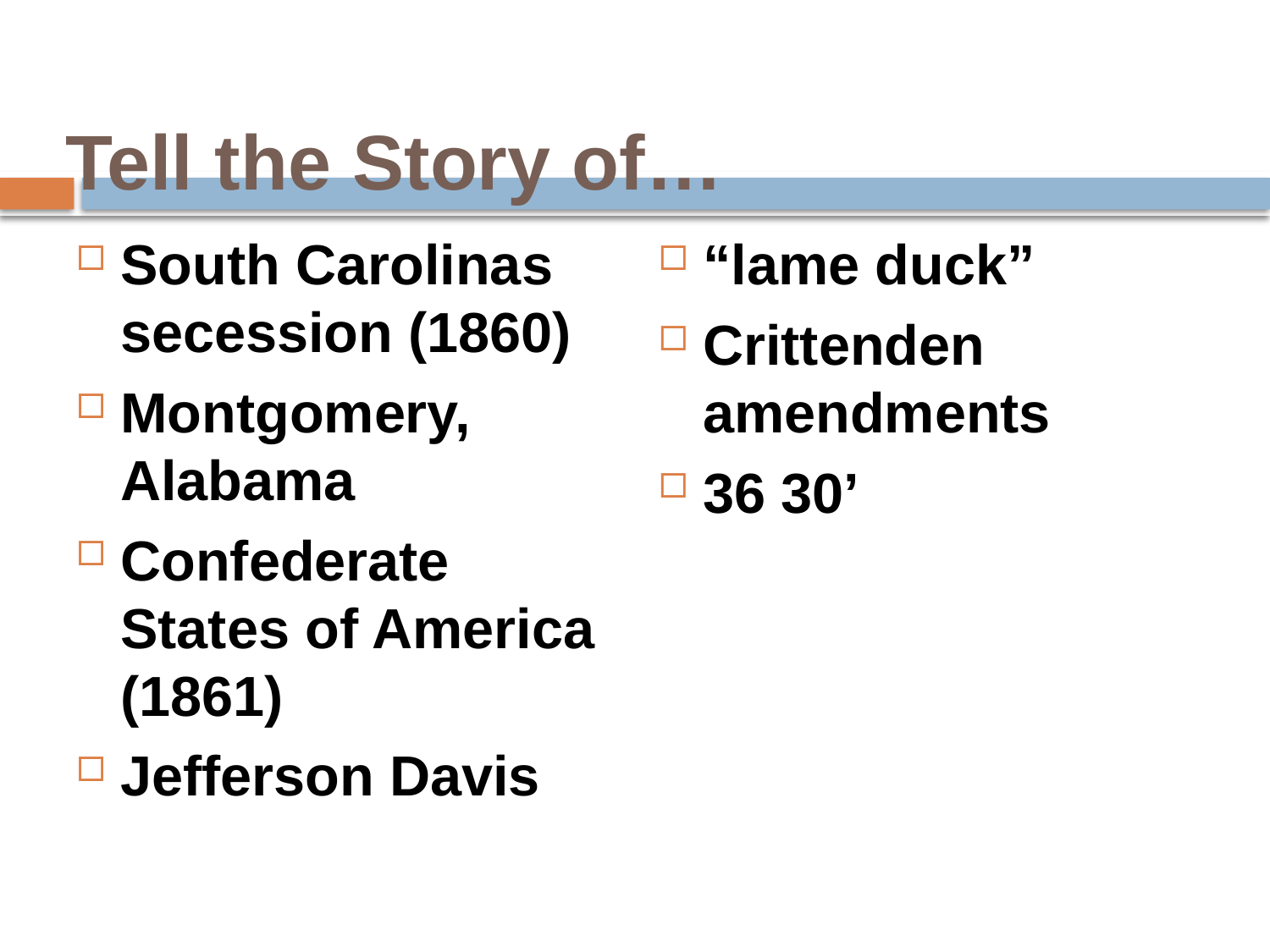

# Tell the Story of…
South Carolinas secession (1860)
Montgomery, Alabama
Confederate States of America (1861)
Jefferson Davis

“lame duck”
Crittenden amendments
36 30’